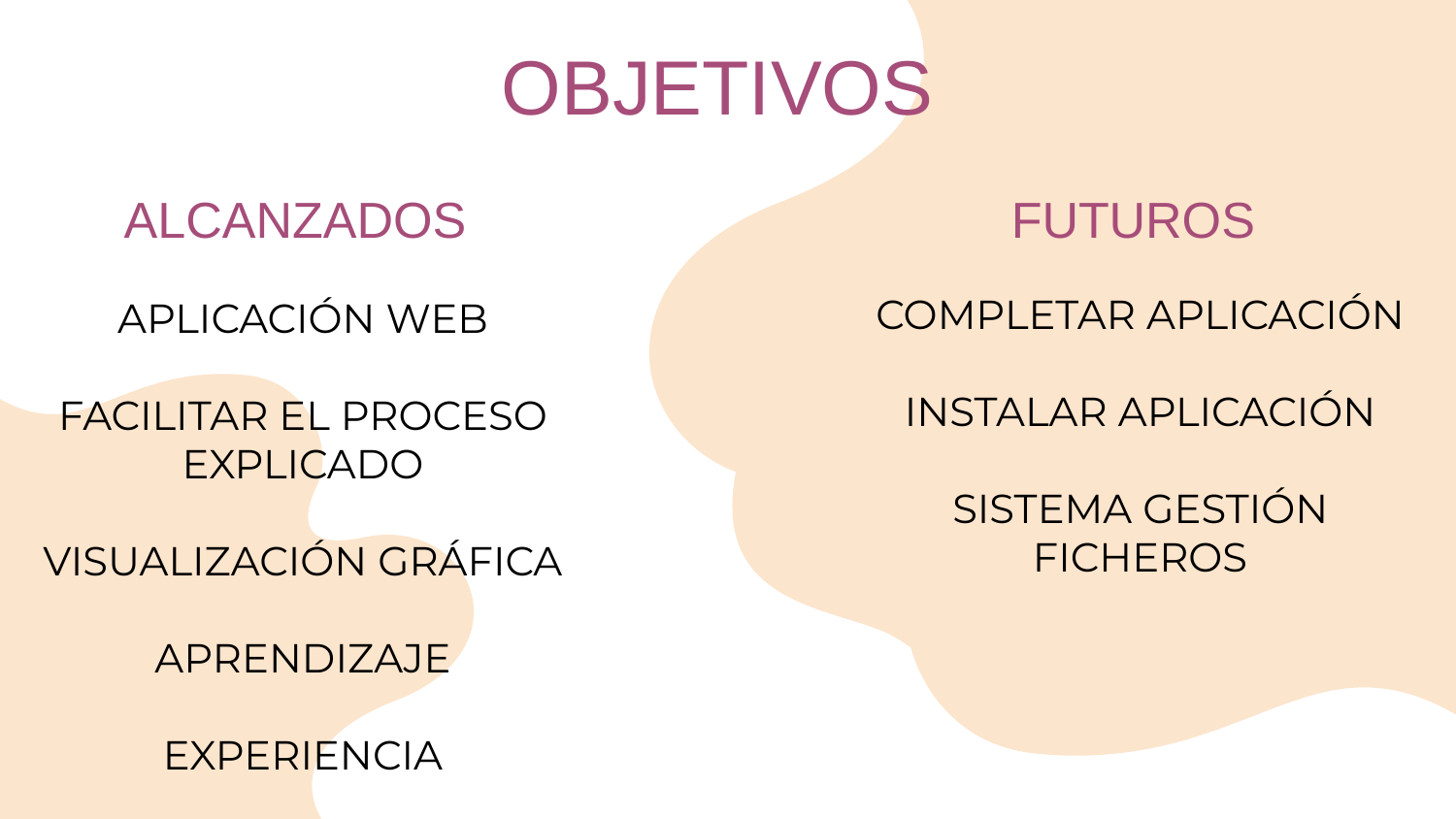

OBJETIVOS
ALCANZADOS
FUTUROS
APLICACIÓN WEB

FACILITAR EL PROCESO EXPLICADO

VISUALIZACIÓN GRÁFICA

APRENDIZAJE

EXPERIENCIA
COMPLETAR APLICACIÓN

INSTALAR APLICACIÓN

SISTEMA GESTIÓN FICHEROS